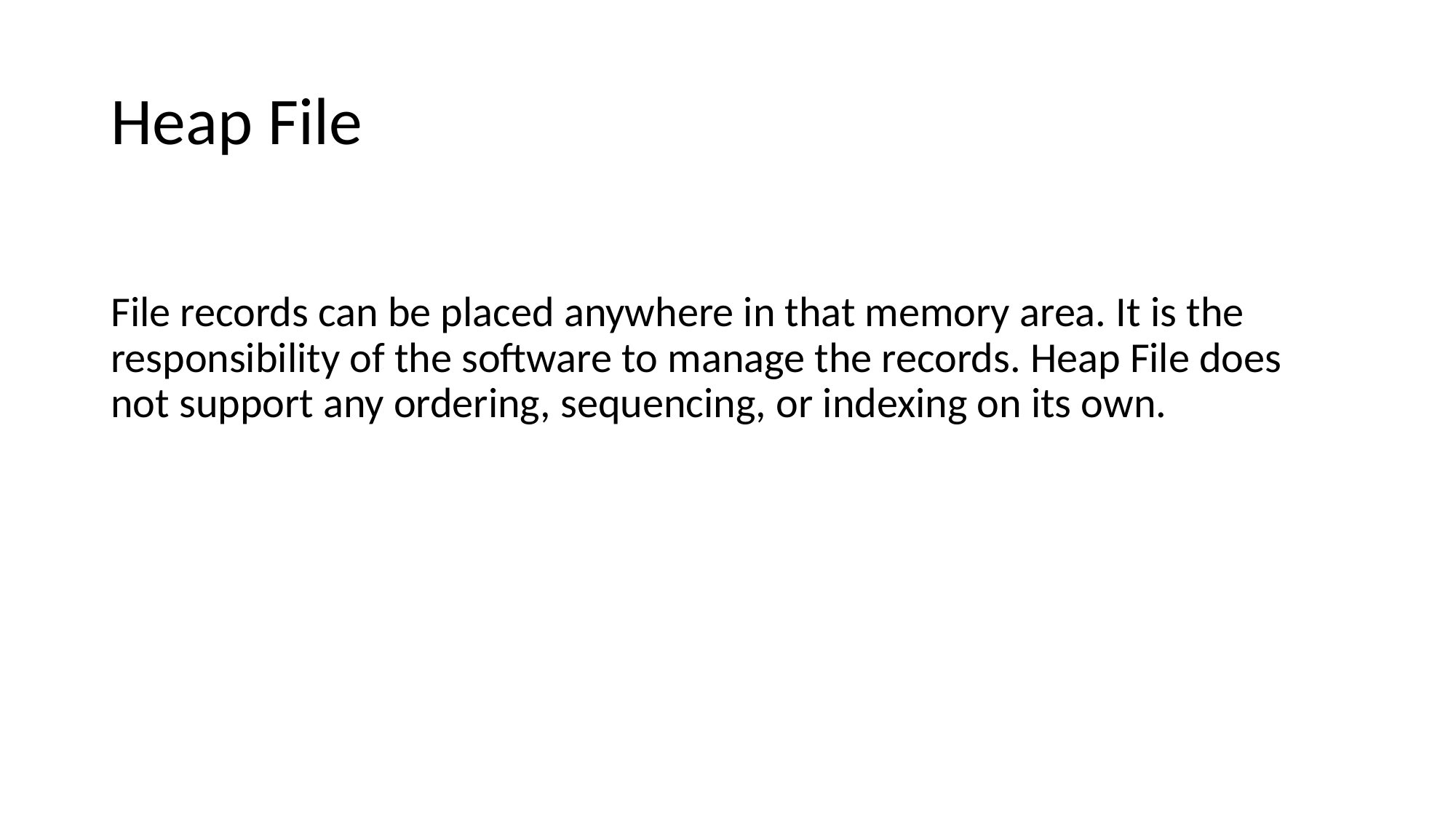

# Heap File

File records can be placed anywhere in that memory area. It is the responsibility of the software to manage the records. Heap File does not support any ordering, sequencing, or indexing on its own.